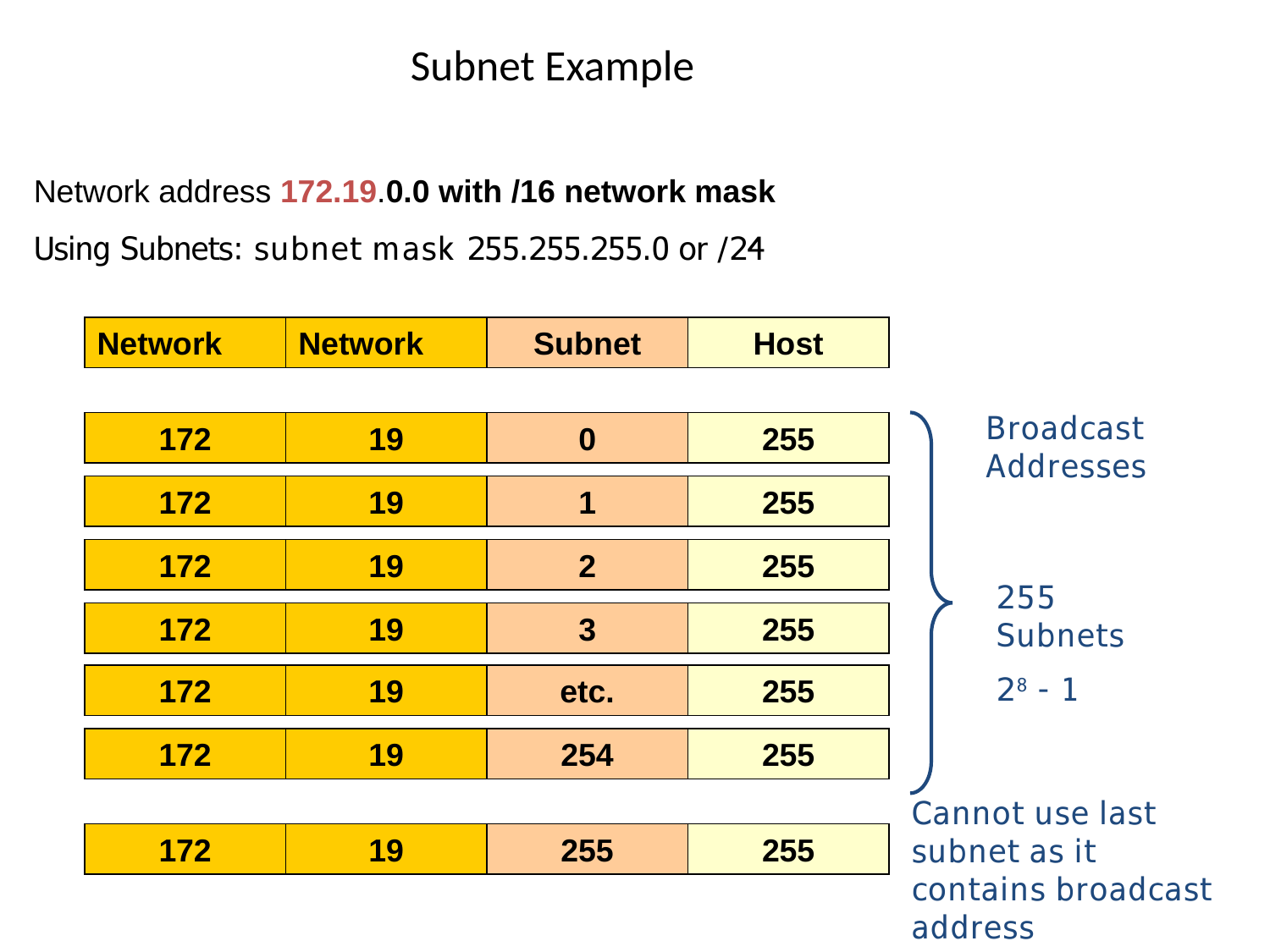

# Subnet Example
Network address 172.19.0.0 with /16 network mask

Using Subnets: subnet mask 255.255.255.0 or /24
Network
Network
Subnet
Host
Broadcast Addresses
172
19
0
255

172
19
1
255
172
19
2
255
255 Subnets
28 - 1
172
19
3
255
172
19
etc.
255
172
19
254
255
Cannot use last subnet as it contains broadcast address
172
19
255
255